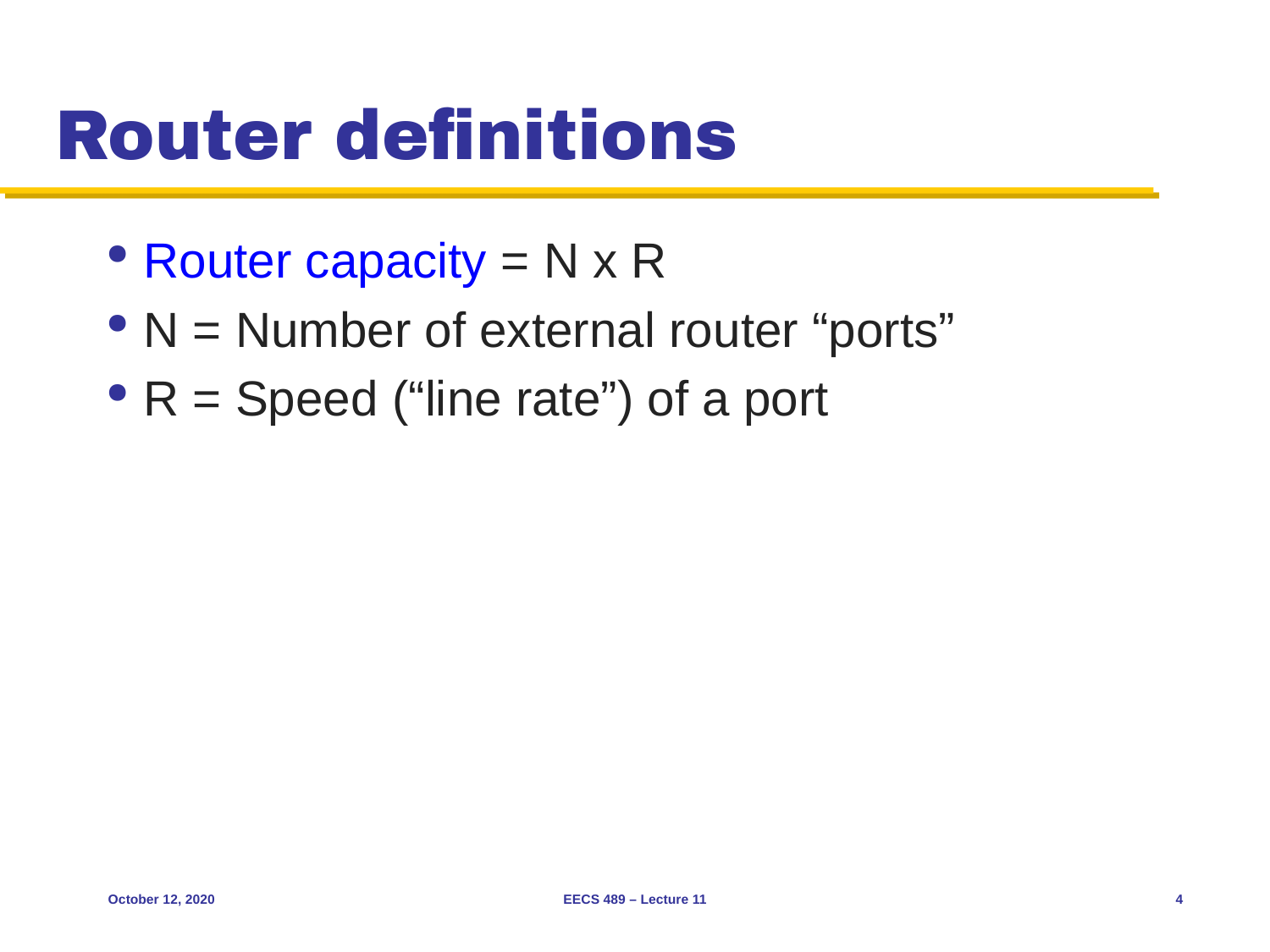

# Router definitions
Router capacity = N x R
N = Number of external router “ports”
R = Speed (“line rate”) of a port

October 12, 2020
EECS 489 – Lecture 11
4